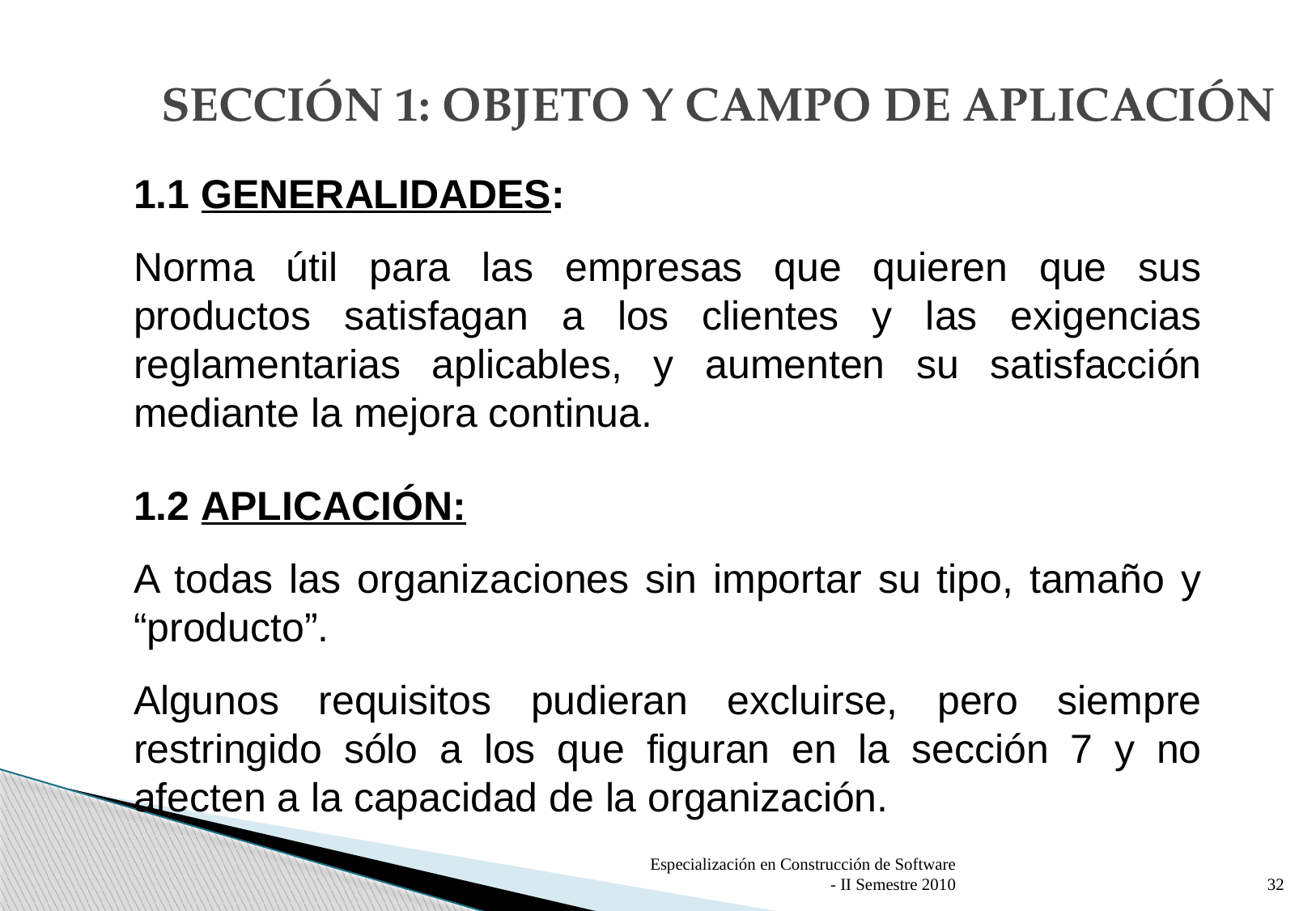

# SECCIÓN 1: OBJETO Y CAMPO DE APLICACIÓN
1.1 GENERALIDADES:
Norma útil para las empresas que quieren que sus productos satisfagan a los clientes y las exigencias reglamentarias aplicables, y aumenten su satisfacción mediante la mejora continua.
1.2 APLICACIÓN:
A todas las organizaciones sin importar su tipo, tamaño y “producto”.
Algunos requisitos pudieran excluirse, pero siempre restringido sólo a los que figuran en la sección 7 y no afecten a la capacidad de la organización.

Especialización en Construcción de Software - II Semestre 2010
32